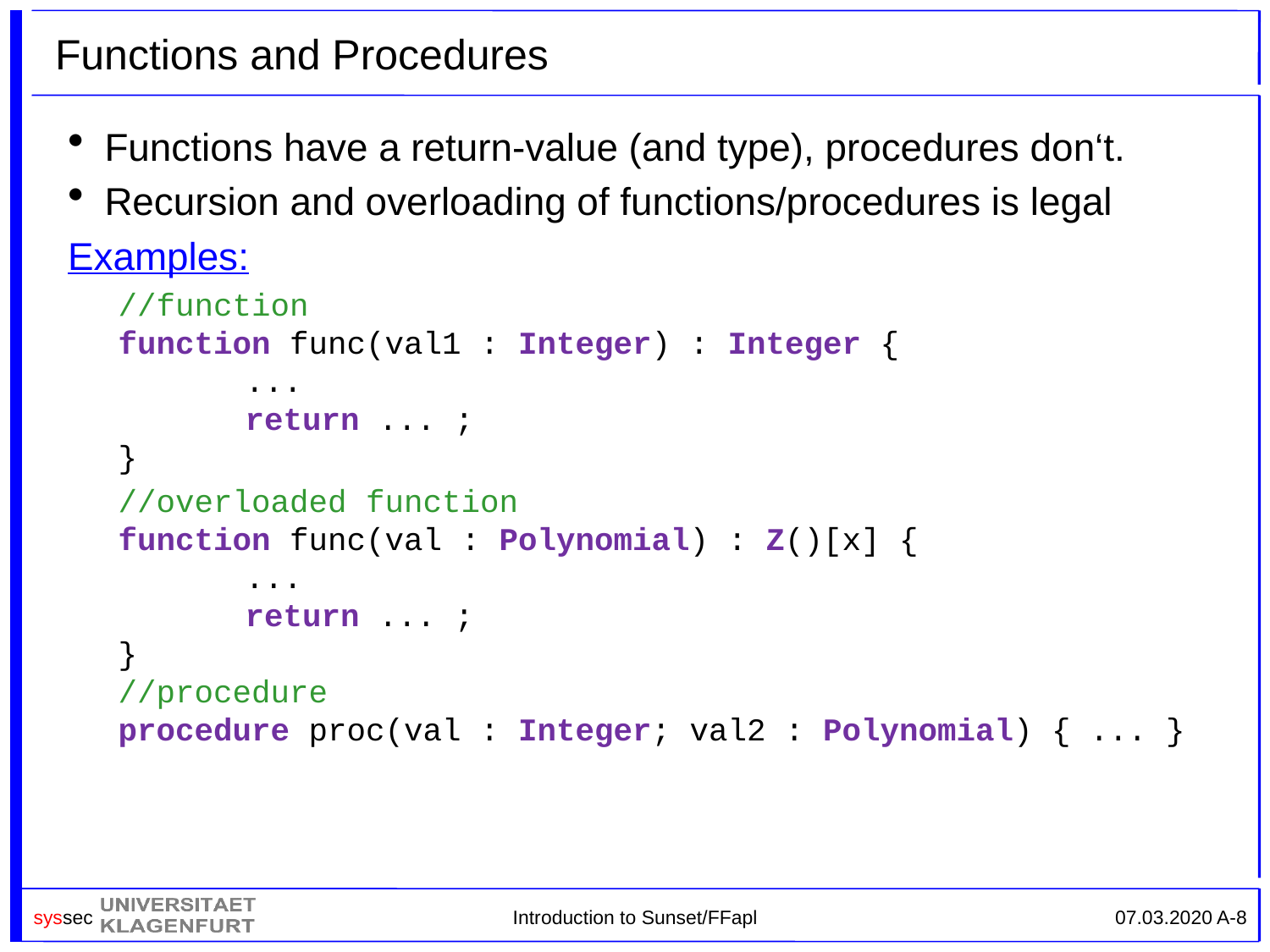

# Functions and Procedures
Functions have a return-value (and type), procedures don‘t.
Recursion and overloading of functions/procedures is legal
Examples:
//function
function func(val1 : Integer) : Integer {
	...
	return ... ;
}
//overloaded function
function func(val : Polynomial) : Z()[x] {
	...
	return ... ;
}
//procedure
procedure proc(val : Integer; val2 : Polynomial) { ... }